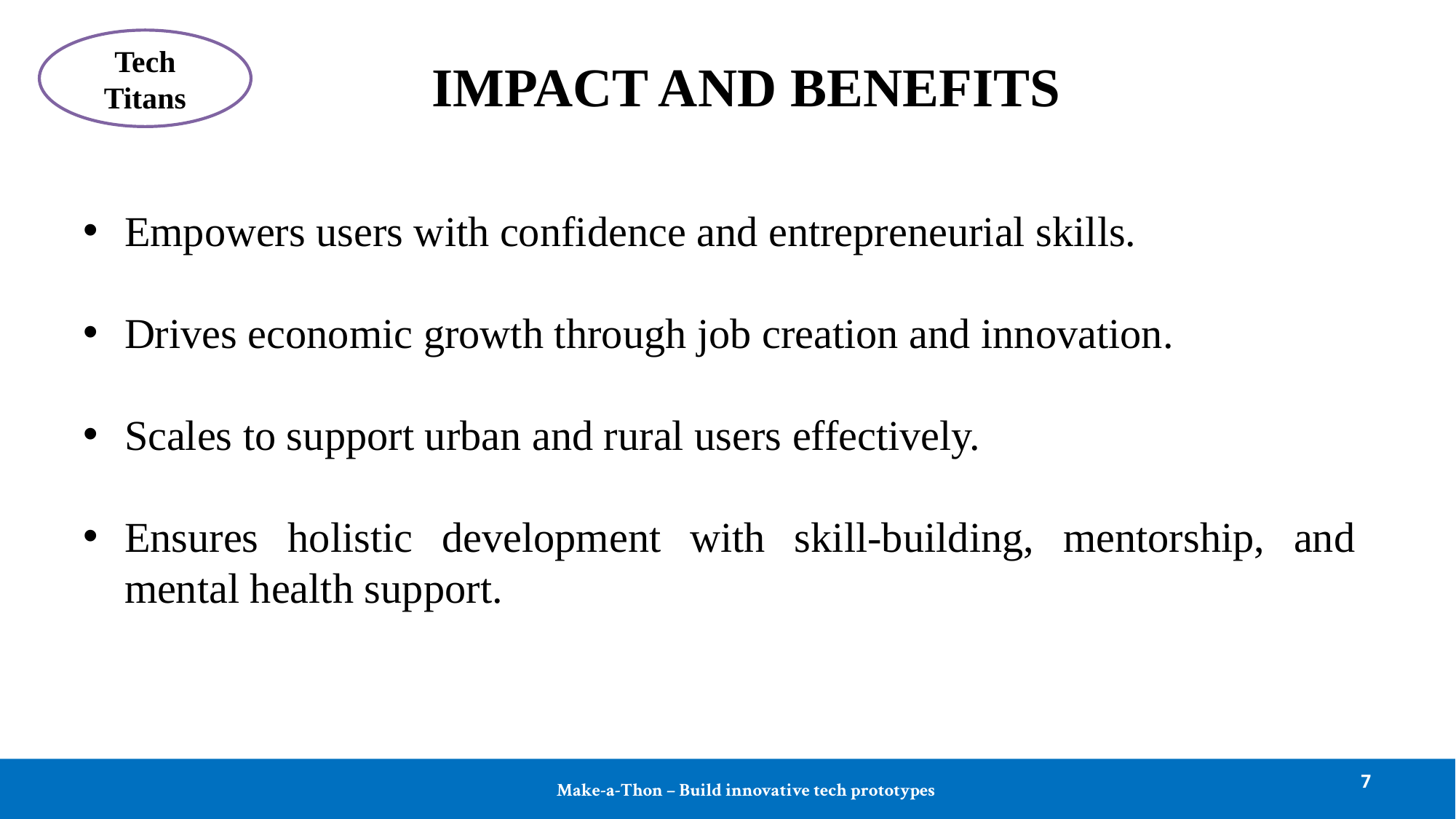

# IMPACT AND BENEFITS
Tech Titans
Empowers users with confidence and entrepreneurial skills.

Drives economic growth through job creation and innovation.

Scales to support urban and rural users effectively.

Ensures holistic development with skill-building, mentorship, and mental health support.

7
Make-a-Thon – Build innovative tech prototypes